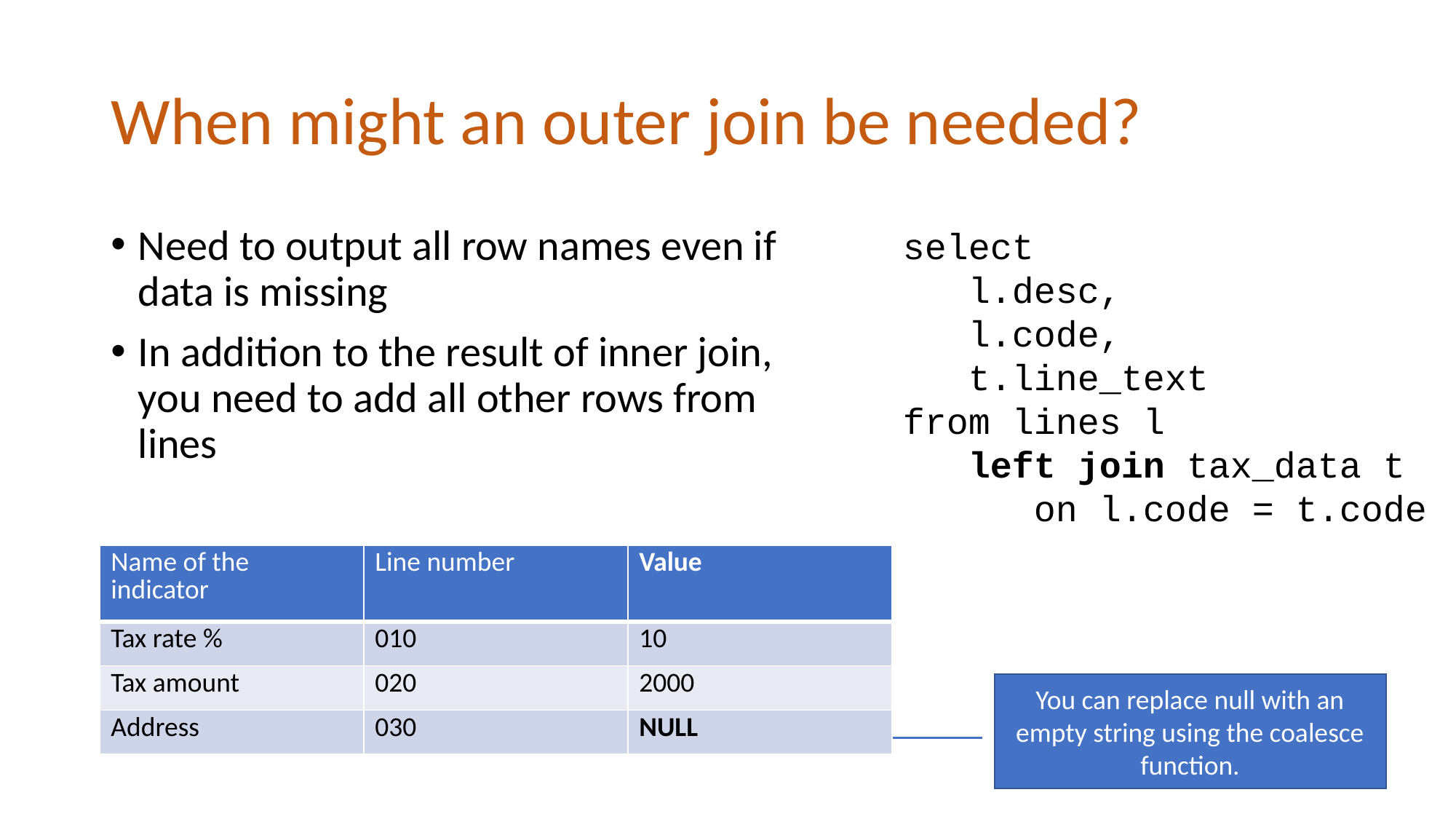

# When might an outer join be needed?
Need to output all row names even if data is missing
In addition to the result of inner join, you need to add all other rows from lines
select
   l.desc,
   l.code,
   t.line_text
from lines l
   left join tax_data t
      on l.code = t.code
| Name of the indicator | Line number | Value |
| --- | --- | --- |
| Tax rate % | 010 | 10 |
| Tax amount | 020 | 2000 |
| Address | 030 | NULL |
You can replace null with an empty string using the coalesce function.